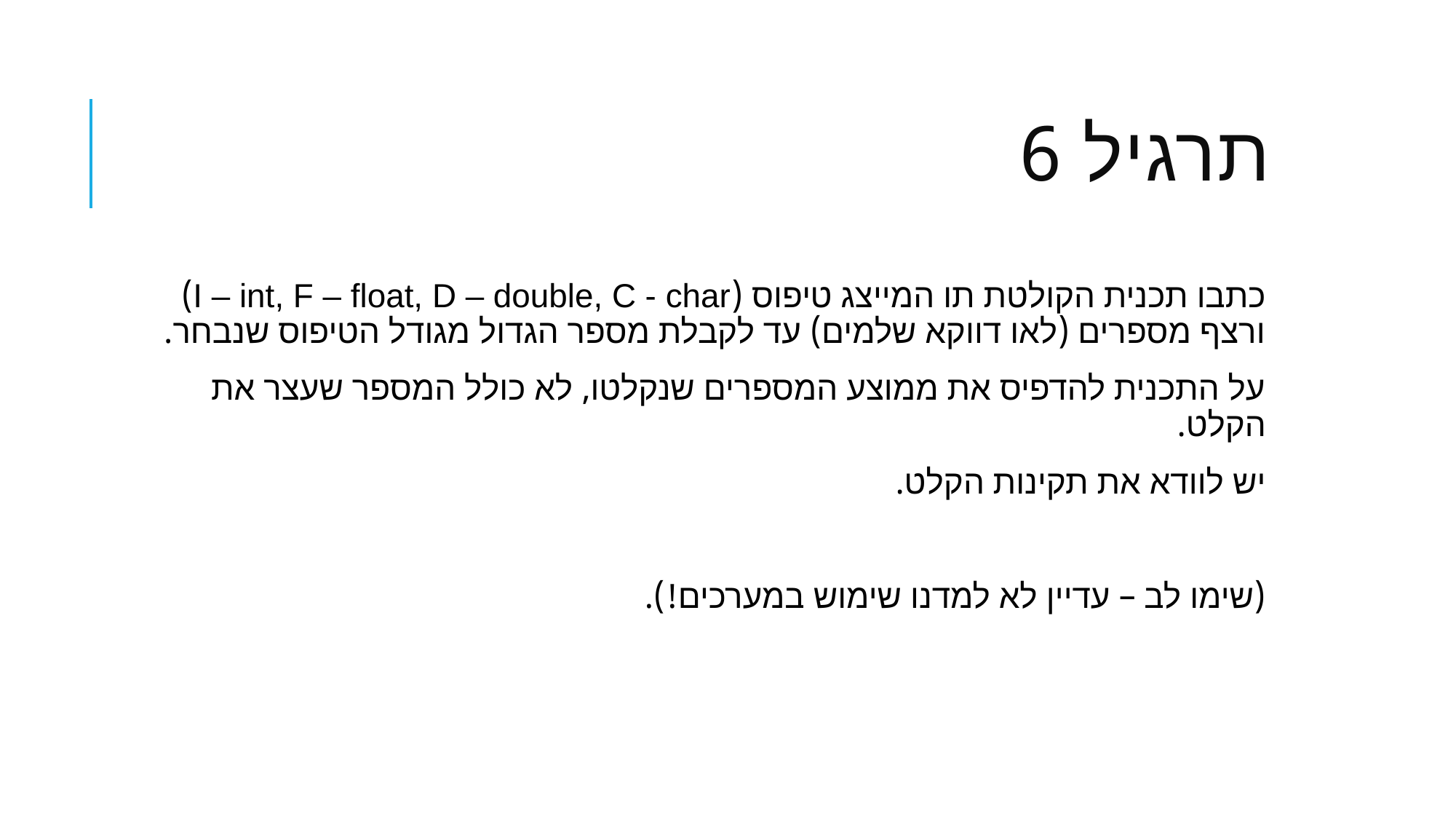

# תרגיל 6
כתבו תכנית הקולטת תו המייצג טיפוס (I – int, F – float, D – double, C - char) ורצף מספרים (לאו דווקא שלמים) עד לקבלת מספר הגדול מגודל הטיפוס שנבחר.
על התכנית להדפיס את ממוצע המספרים שנקלטו, לא כולל המספר שעצר את הקלט.
יש לוודא את תקינות הקלט.

(שימו לב – עדיין לא למדנו שימוש במערכים!).